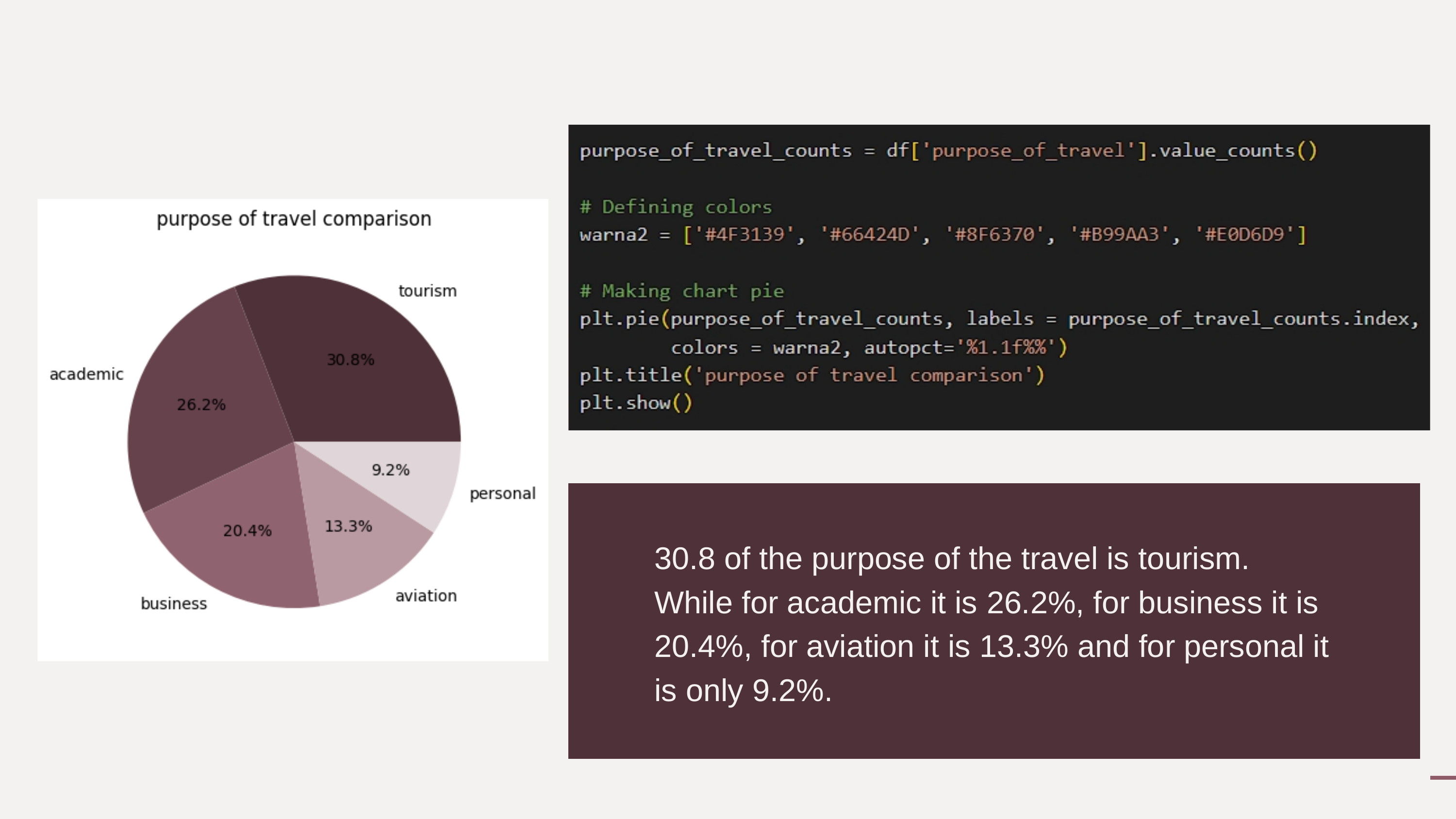

30.8 of the purpose of the travel is tourism. While for academic it is 26.2%, for business it is 20.4%, for aviation it is 13.3% and for personal it is only 9.2%.